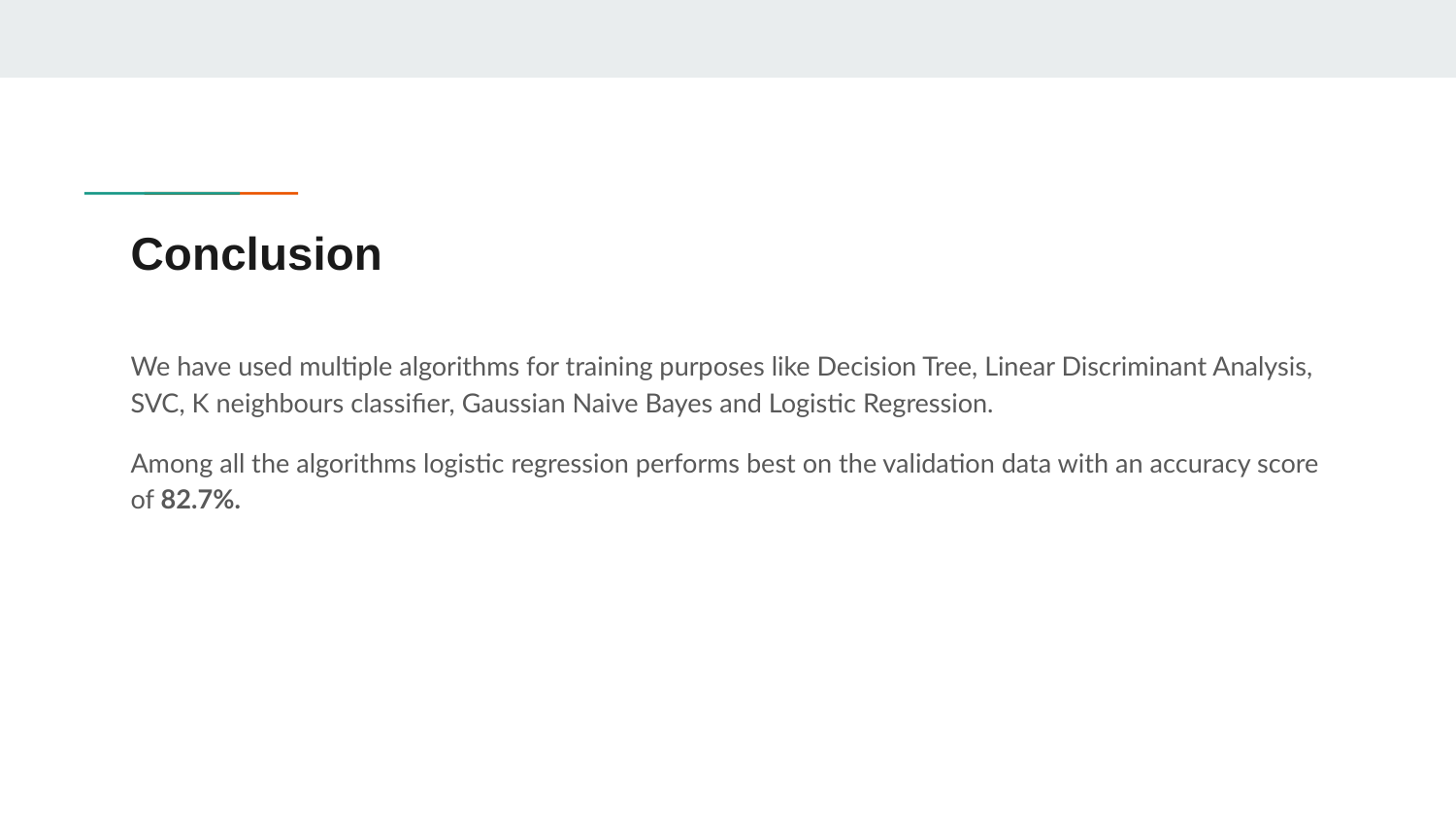

# Conclusion
We have used multiple algorithms for training purposes like Decision Tree, Linear Discriminant Analysis, SVC, K neighbours classifier, Gaussian Naive Bayes and Logistic Regression.
Among all the algorithms logistic regression performs best on the validation data with an accuracy score of 82.7%.